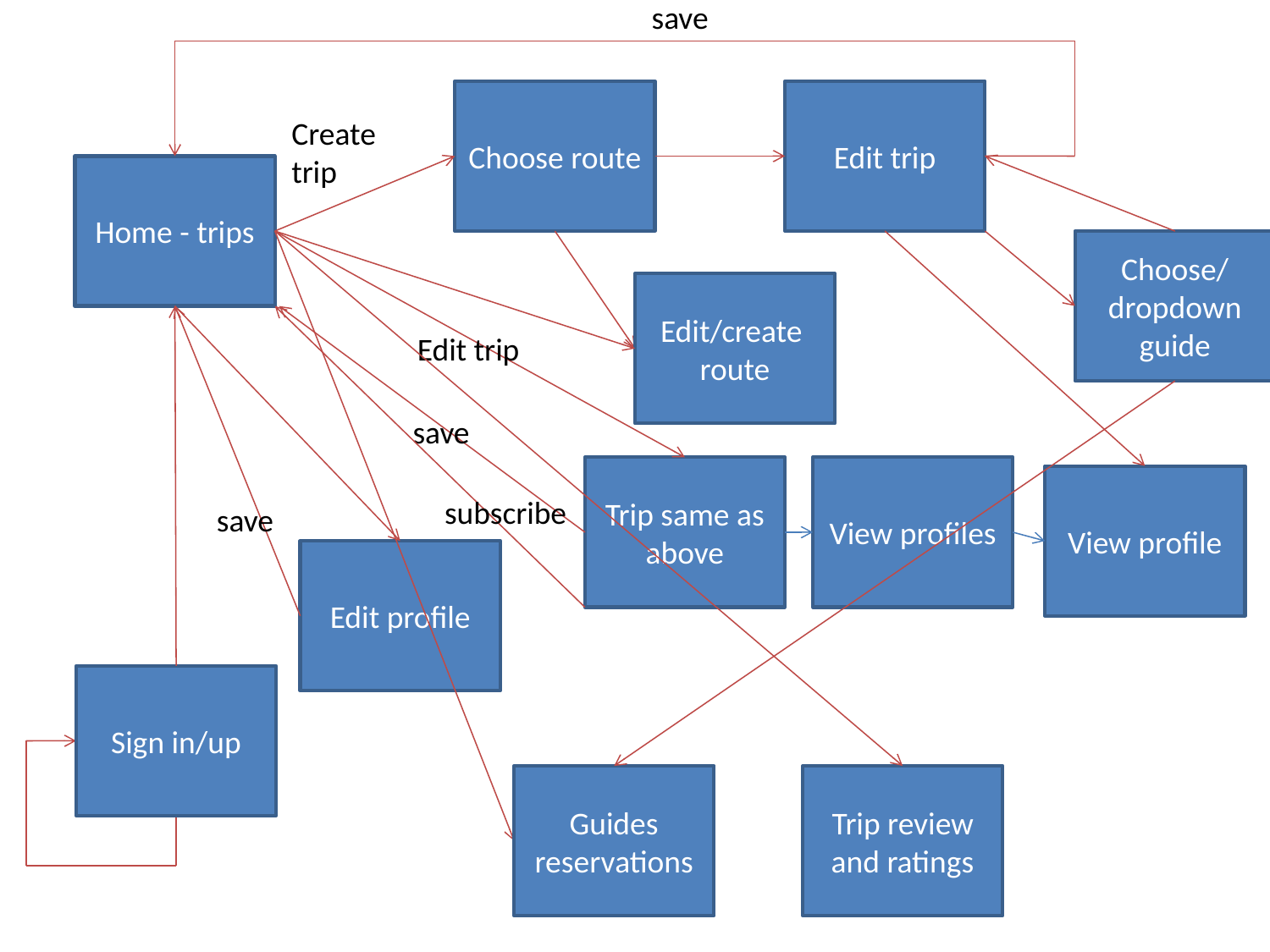

save
Choose route
Edit trip
Create trip
Home - trips
Choose/dropdown guide
Edit/create  route
Edit trip
save
Trip same as above
View profiles
View profile
subscribe
save
Edit profile
Sign in/up
Guides reservations
Trip review and ratings